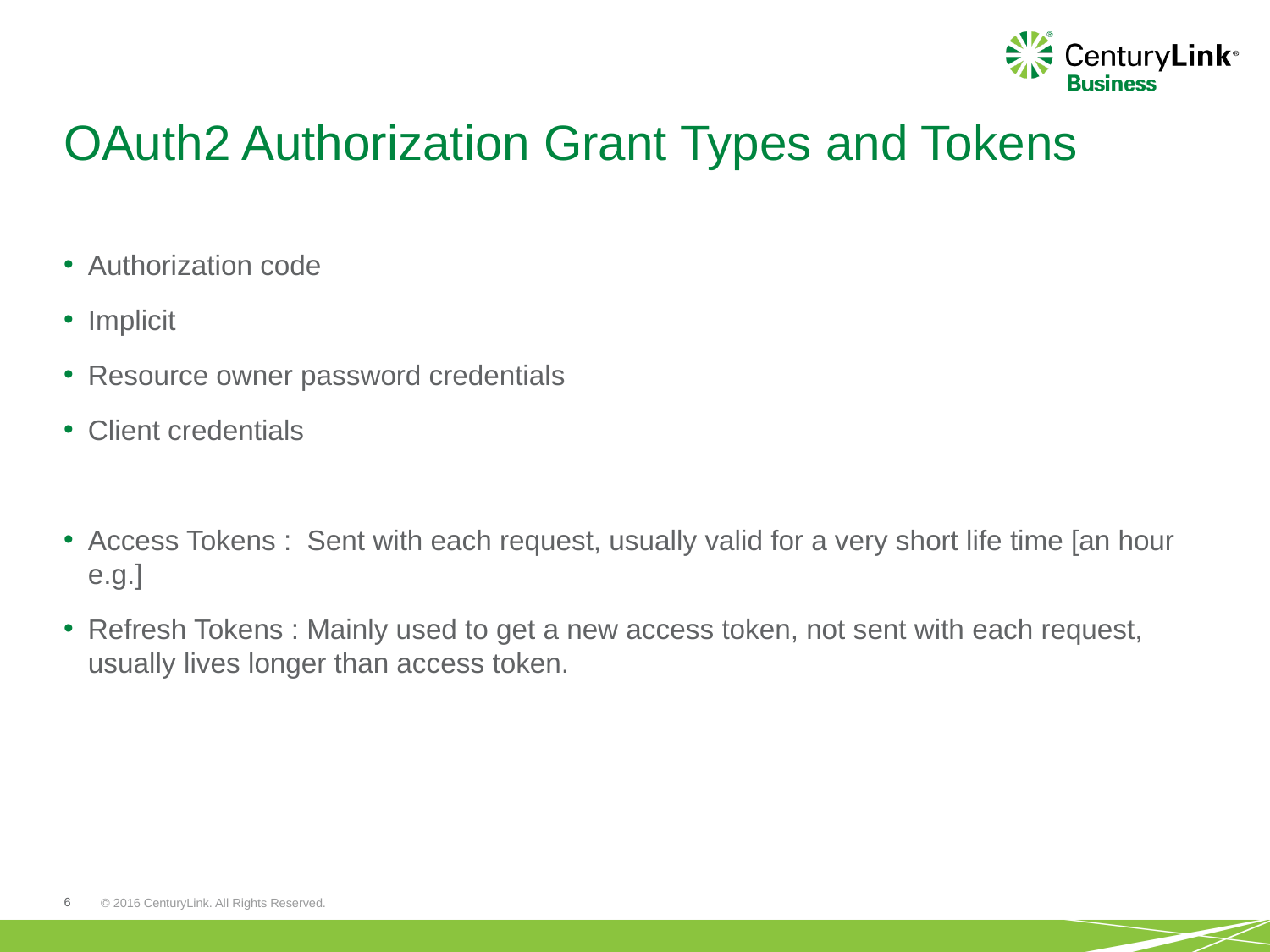

# OAuth2 Authorization Grant Types and Tokens
Authorization code
Implicit
Resource owner password credentials
Client credentials

Access Tokens :  Sent with each request, usually valid for a very short life time [an hour e.g.]
Refresh Tokens : Mainly used to get a new access token, not sent with each request, usually lives longer than access token.
6